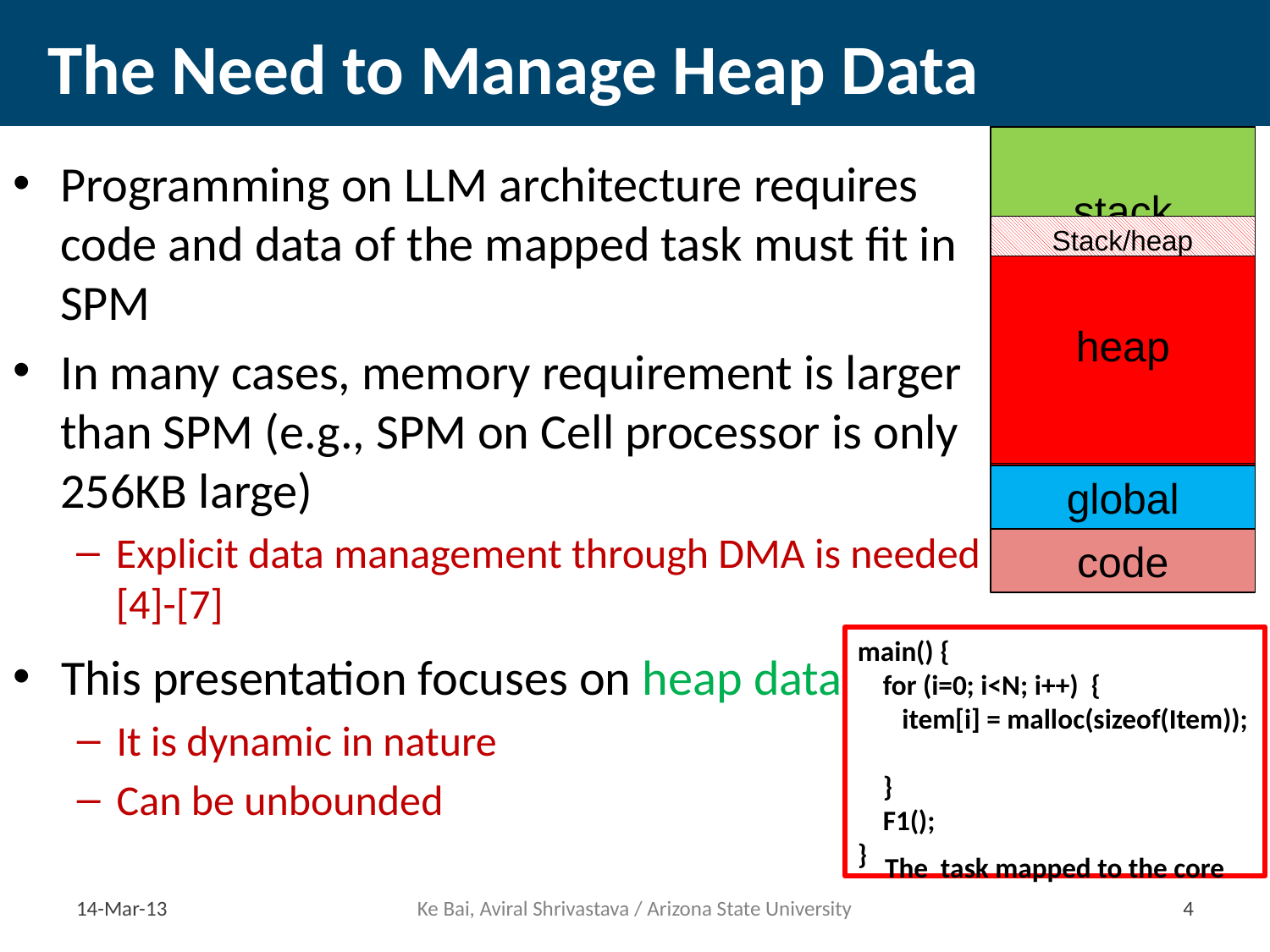

# The Need to Manage Heap Data
stack

stack
Programming on LLM architecture requires code and data of the mapped task must fit in SPM
In many cases, memory requirement is larger than SPM (e.g., SPM on Cell processor is only 256KB large)
Explicit data management through DMA is needed [4]-[7]

heap
Stack/heap

heap

heap
global
code
main() {
    for (i=0; i<N; i++)  {
       item[i] = malloc(sizeof(Item));
    }
    F1();
}
This presentation focuses on heap data
It is dynamic in nature
Can be unbounded
The  task mapped to the core
14-Mar-13
Ke Bai, Aviral Shrivastava / Arizona State University
4